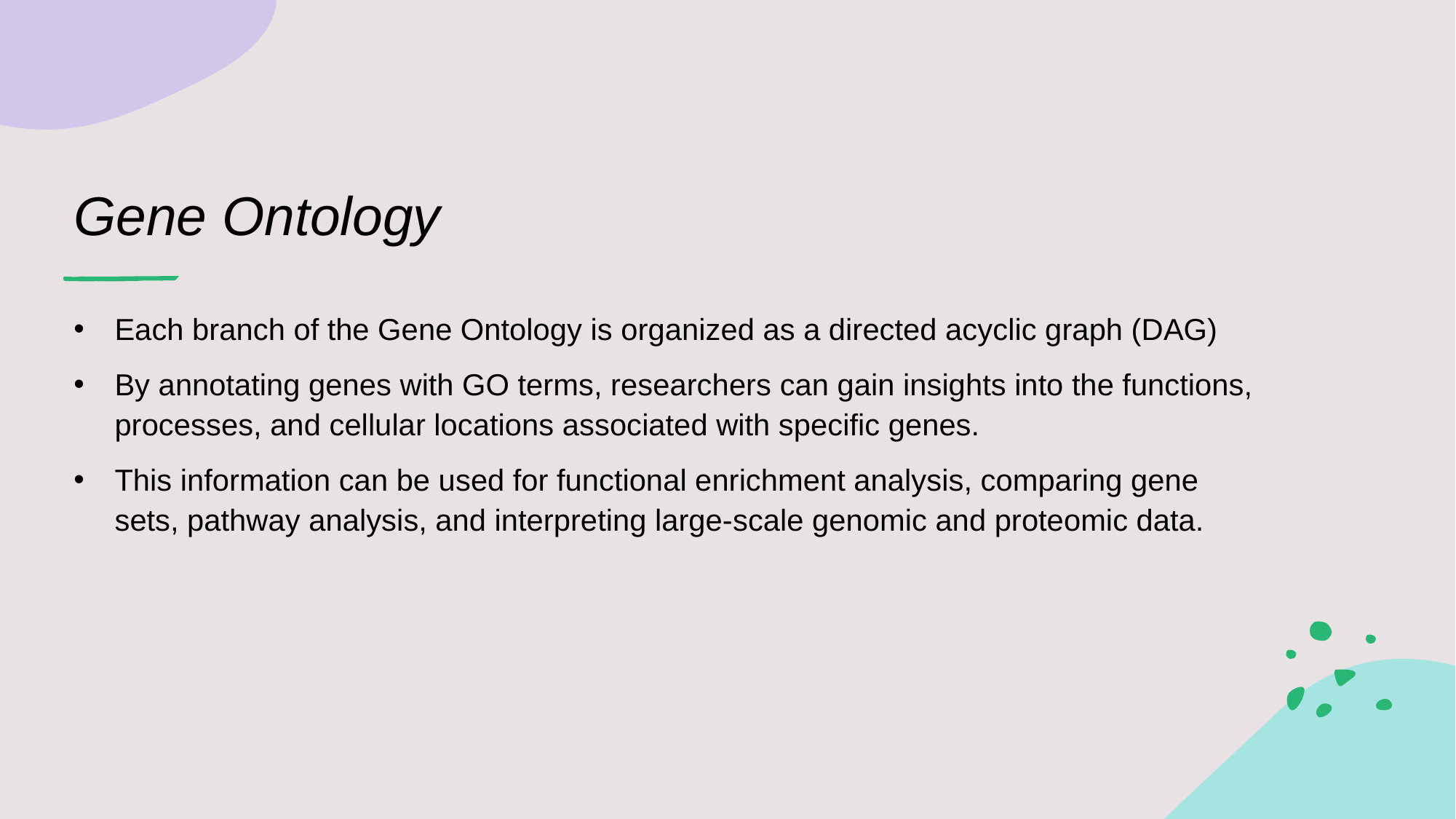

# Gene Ontology
Each branch of the Gene Ontology is organized as a directed acyclic graph (DAG)
By annotating genes with GO terms, researchers can gain insights into the functions, processes, and cellular locations associated with specific genes.
This information can be used for functional enrichment analysis, comparing gene sets, pathway analysis, and interpreting large-scale genomic and proteomic data.